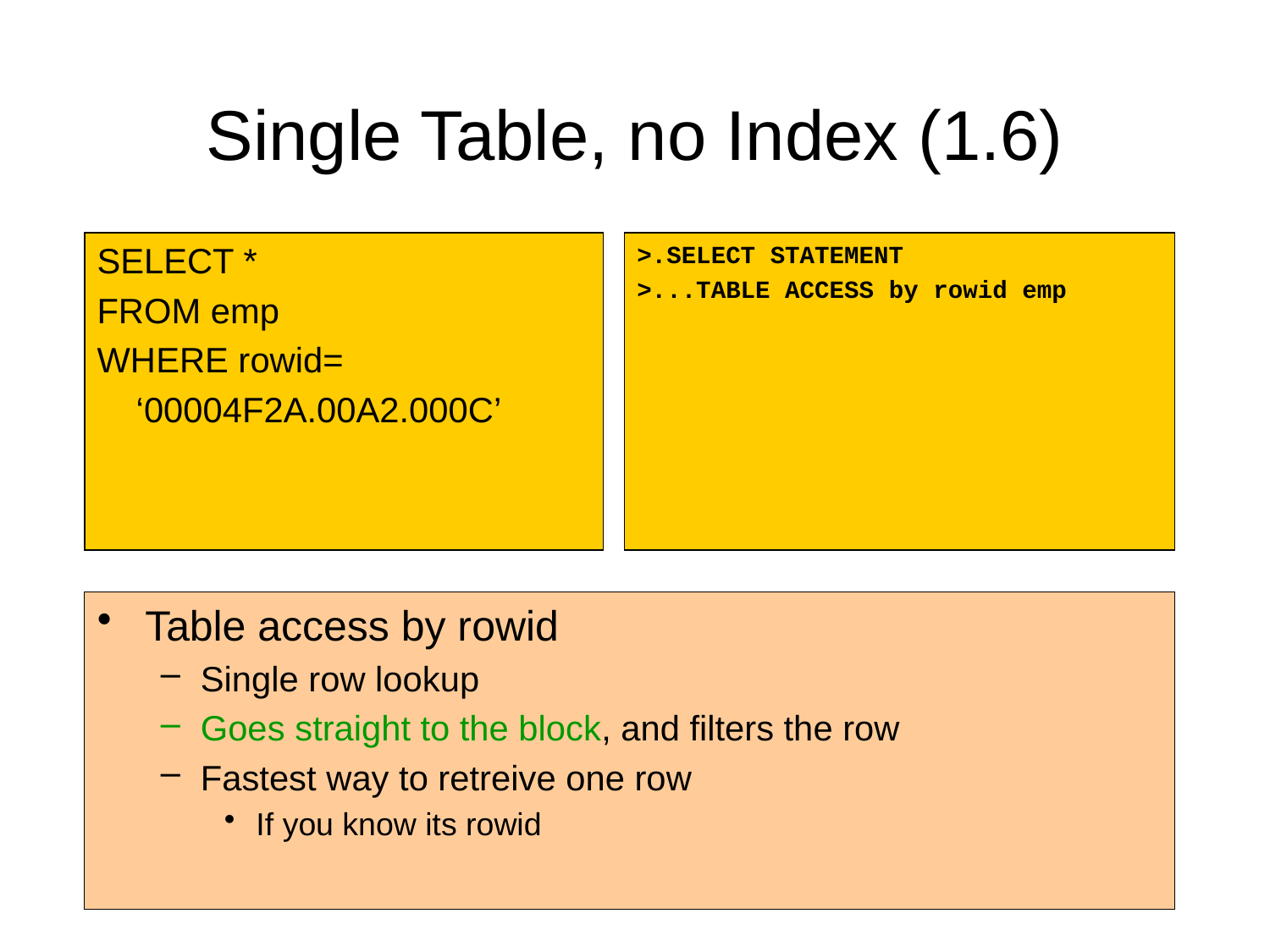

# Single Table, no Index (1.6)
SELECT *
FROM emp
WHERE rowid=
    ‘00004F2A.00A2.000C’
>.SELECT STATEMENT
>...TABLE ACCESS by rowid emp
Table access by rowid
Single row lookup
Goes straight to the block, and filters the row
Fastest way to retreive one row
If you know its rowid